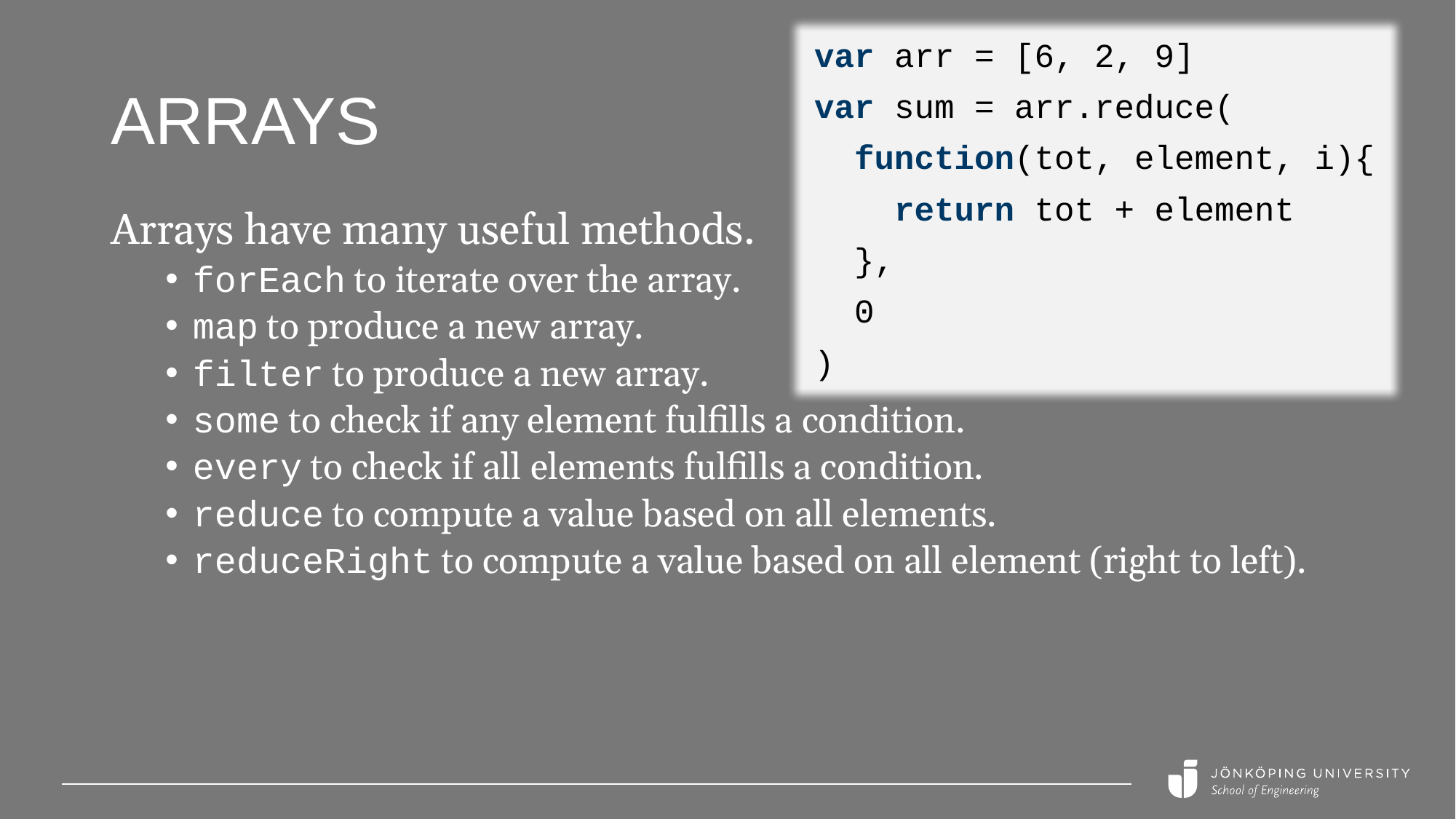

var arr = [6, 2, 9]
var sum = arr.reduce(
  function(tot, element, i){
    return tot + element
  },
  0
)
# Arrays
Arrays have many useful methods.
forEach to iterate over the array.
map to produce a new array.
filter to produce a new array.
some to check if any element fulfills a condition.
every to check if all elements fulfills a condition.
reduce to compute a value based on all elements.
reduceRight to compute a value based on all element (right to left).